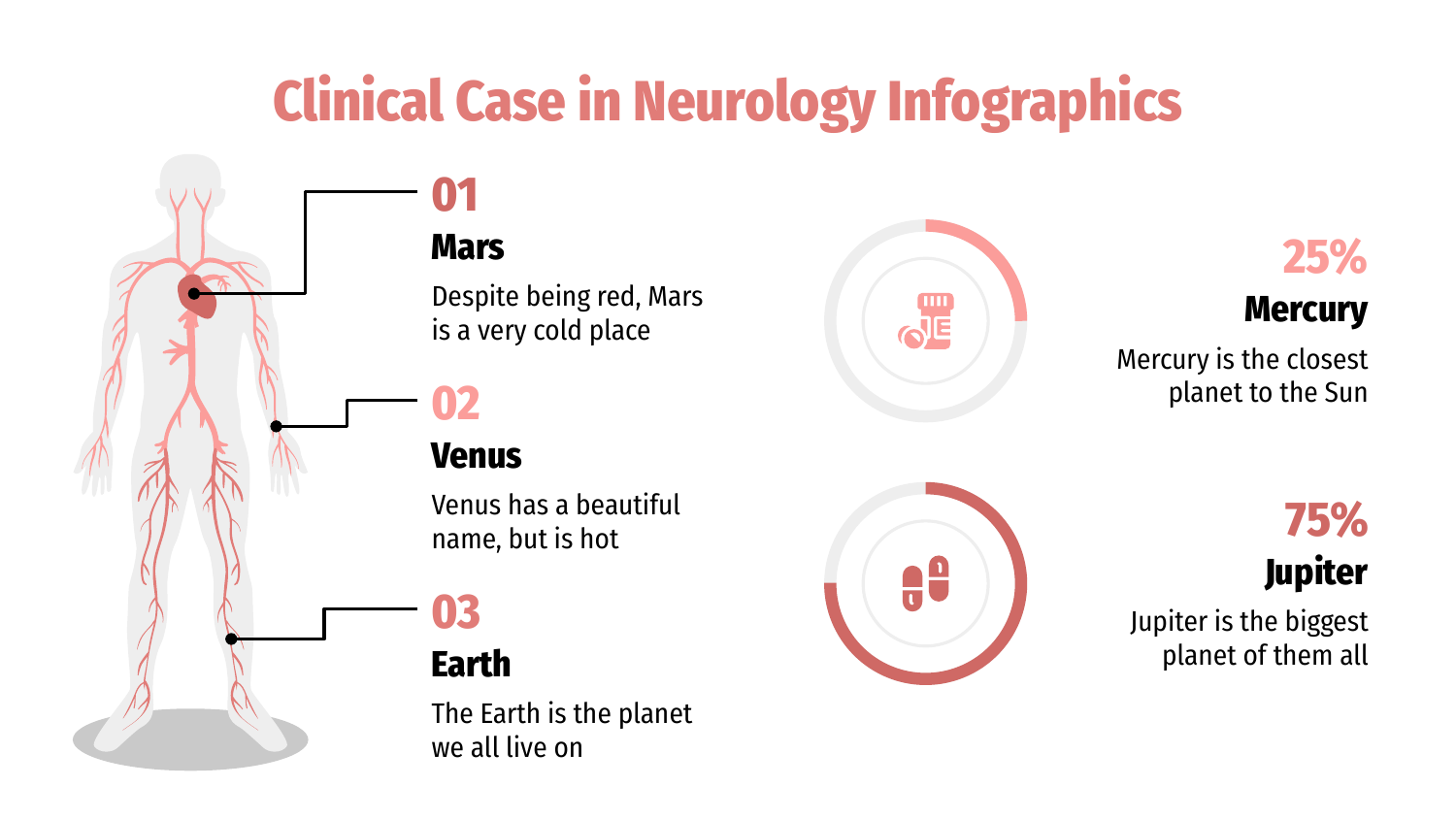

# Clinical Case in Neurology Infographics

01
Mars
Despite being red, Mars is a very cold place

25%
Mercury
Mercury is the closest planet to the Sun

02
Venus
Venus has a beautiful name, but is hot

75%
Jupiter
Jupiter is the biggest planet of them all

03
Earth
The Earth is the planet we all live on